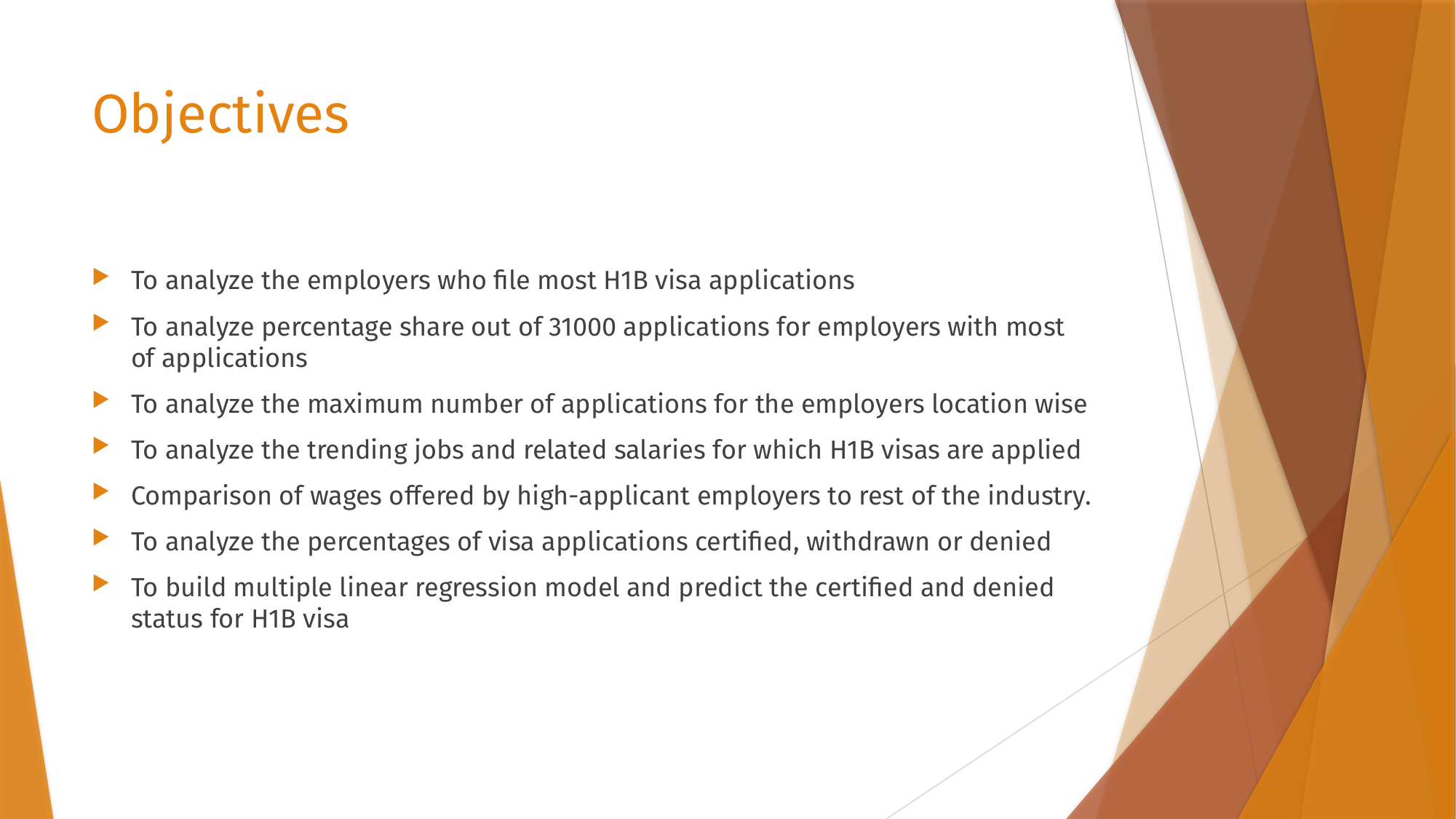

# Objectives
To analyze the employers who file most H1B visa applications
To analyze percentage share out of 31000 applications for employers with most of applications
To analyze the maximum number of applications for the employers location wise
To analyze the trending jobs and related salaries for which H1B visas are applied
Comparison of wages offered by high-applicant employers to rest of the industry.
To analyze the percentages of visa applications certified, withdrawn or denied
To build multiple linear regression model and predict the certified and denied status for H1B visa